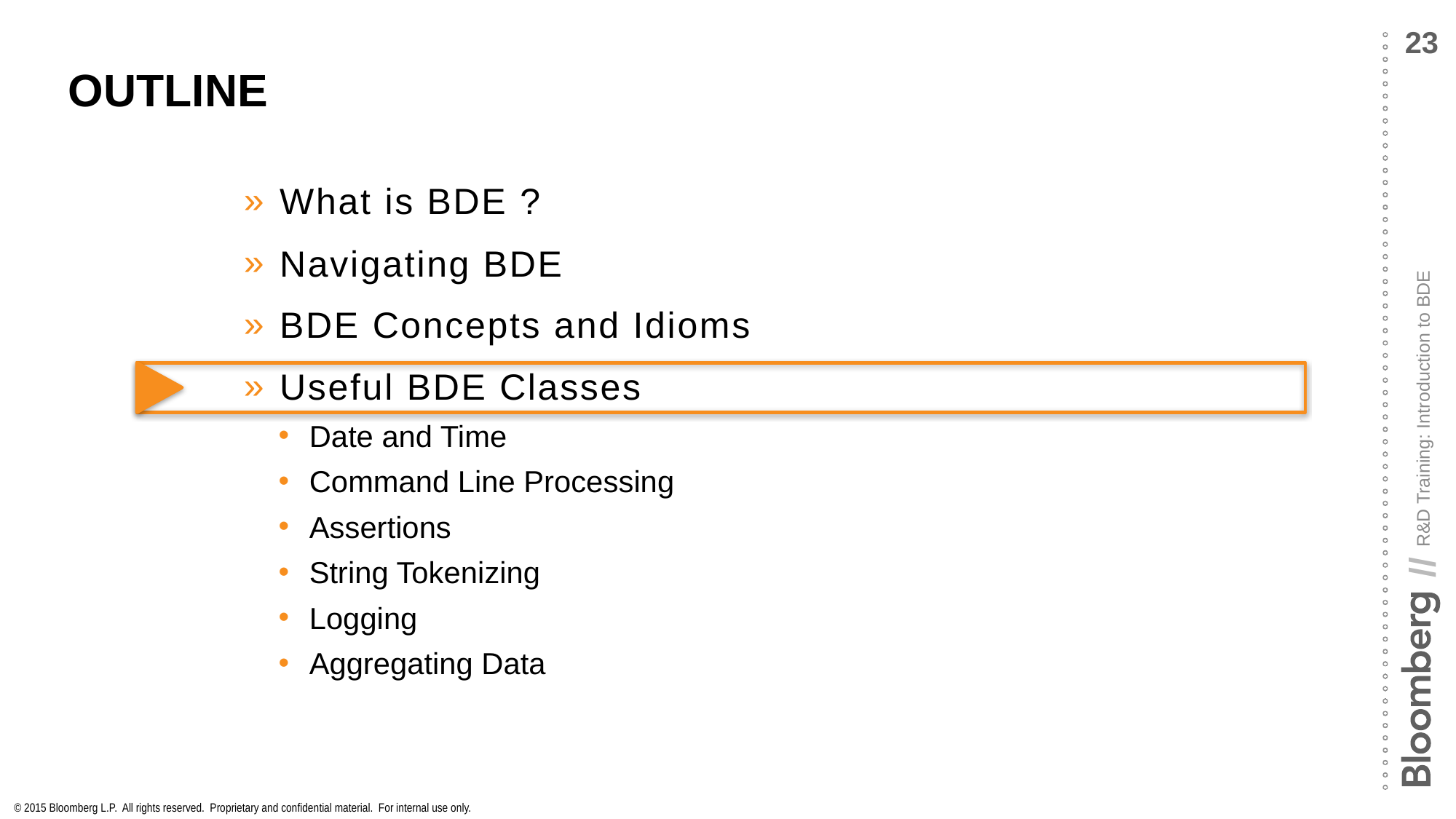

# Outline
What is BDE ?
Navigating BDE
BDE Concepts and Idioms
Useful BDE Classes
Date and Time
Command Line Processing
Assertions
String Tokenizing
Logging
Aggregating Data